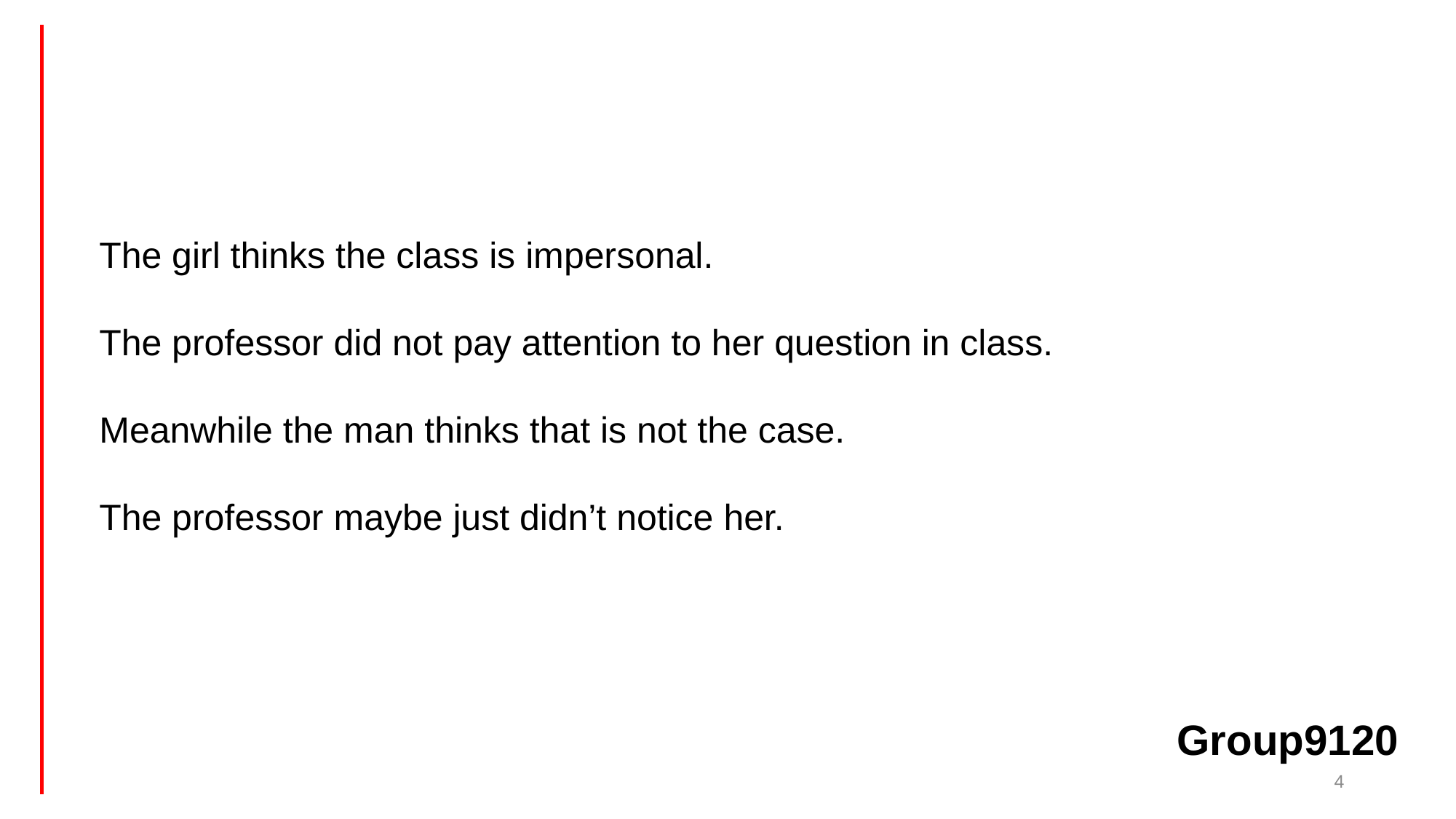

The girl thinks the class is impersonal.
The professor did not pay attention to her question in class.
Meanwhile the man thinks that is not the case.
The professor maybe just didn’t notice her.
Group9120
4